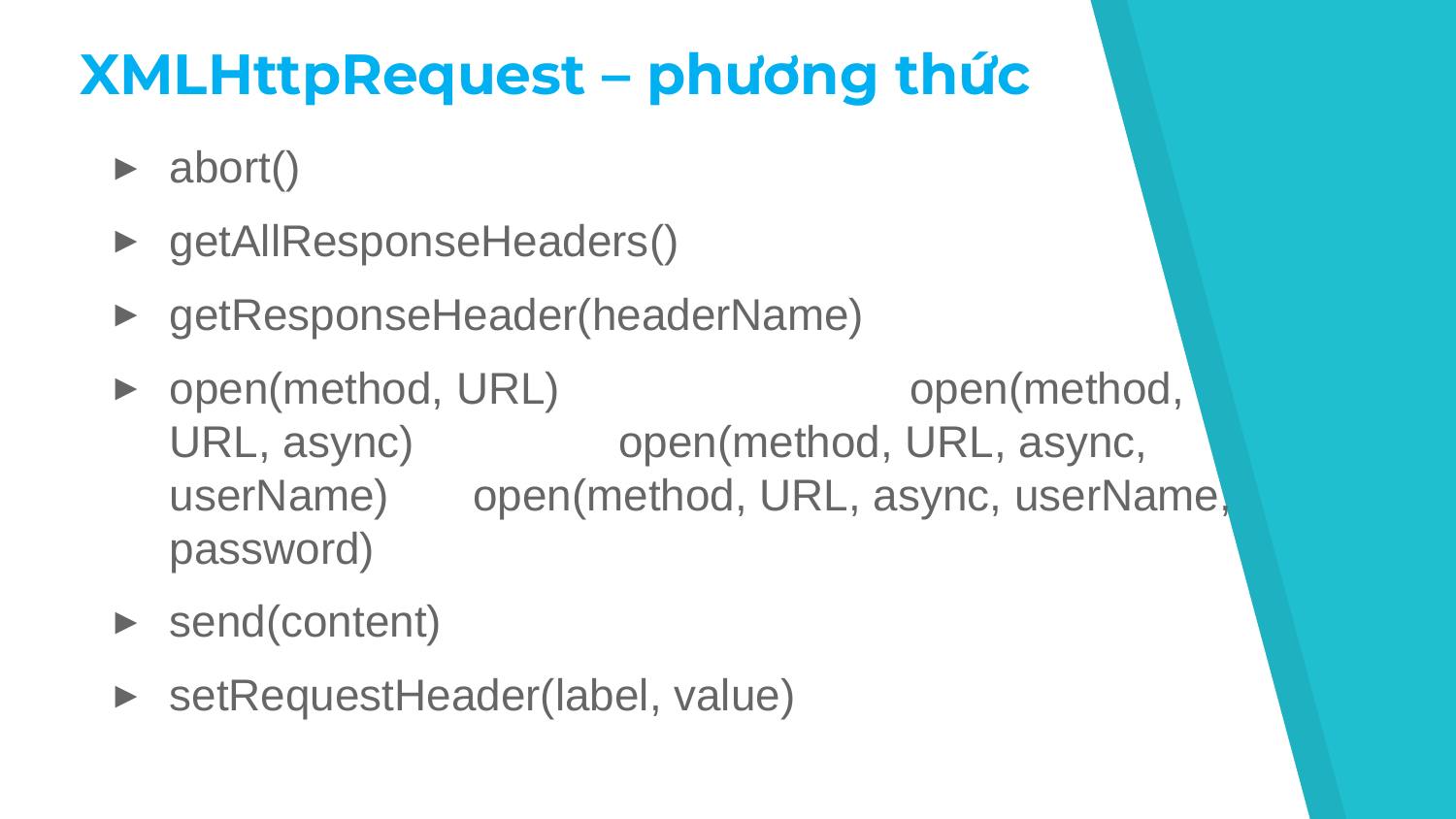

# XMLHttpRequest – phương thức
abort()
getAllResponseHeaders()
getResponseHeader(headerName)
open(method, URL)	 		 open(method, URL, async) 		 open(method, URL, async, userName) 	 open(method, URL, async, userName, password)
send(content)
setRequestHeader(label, value)